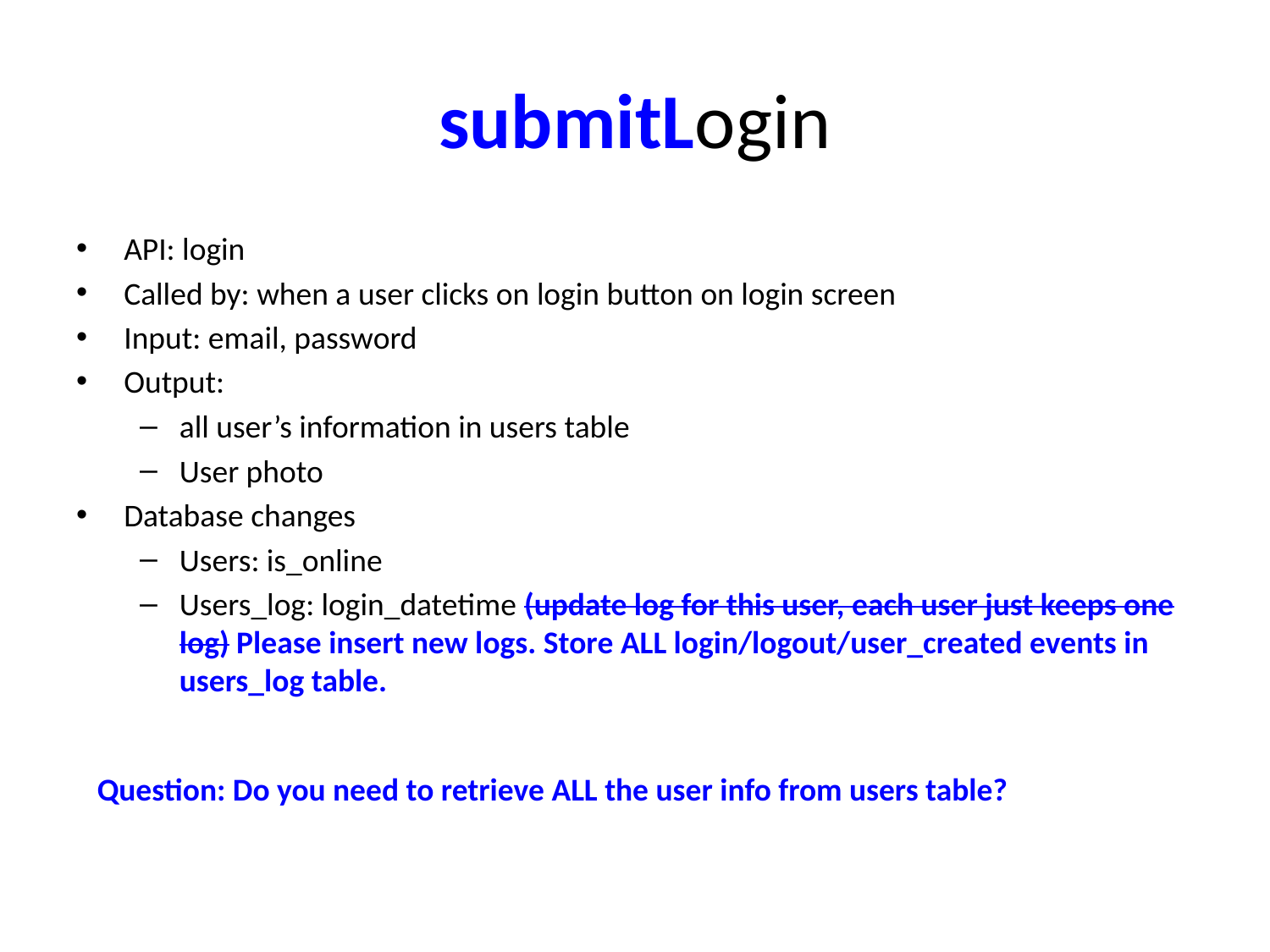

# submitLogin
API: login
Called by: when a user clicks on login button on login screen
Input: email, password
Output:
all user’s information in users table
User photo
Database changes
Users: is_online
Users_log: login_datetime (update log for this user, each user just keeps one log) Please insert new logs. Store ALL login/logout/user_created events in users_log table.

Question: Do you need to retrieve ALL the user info from users table?